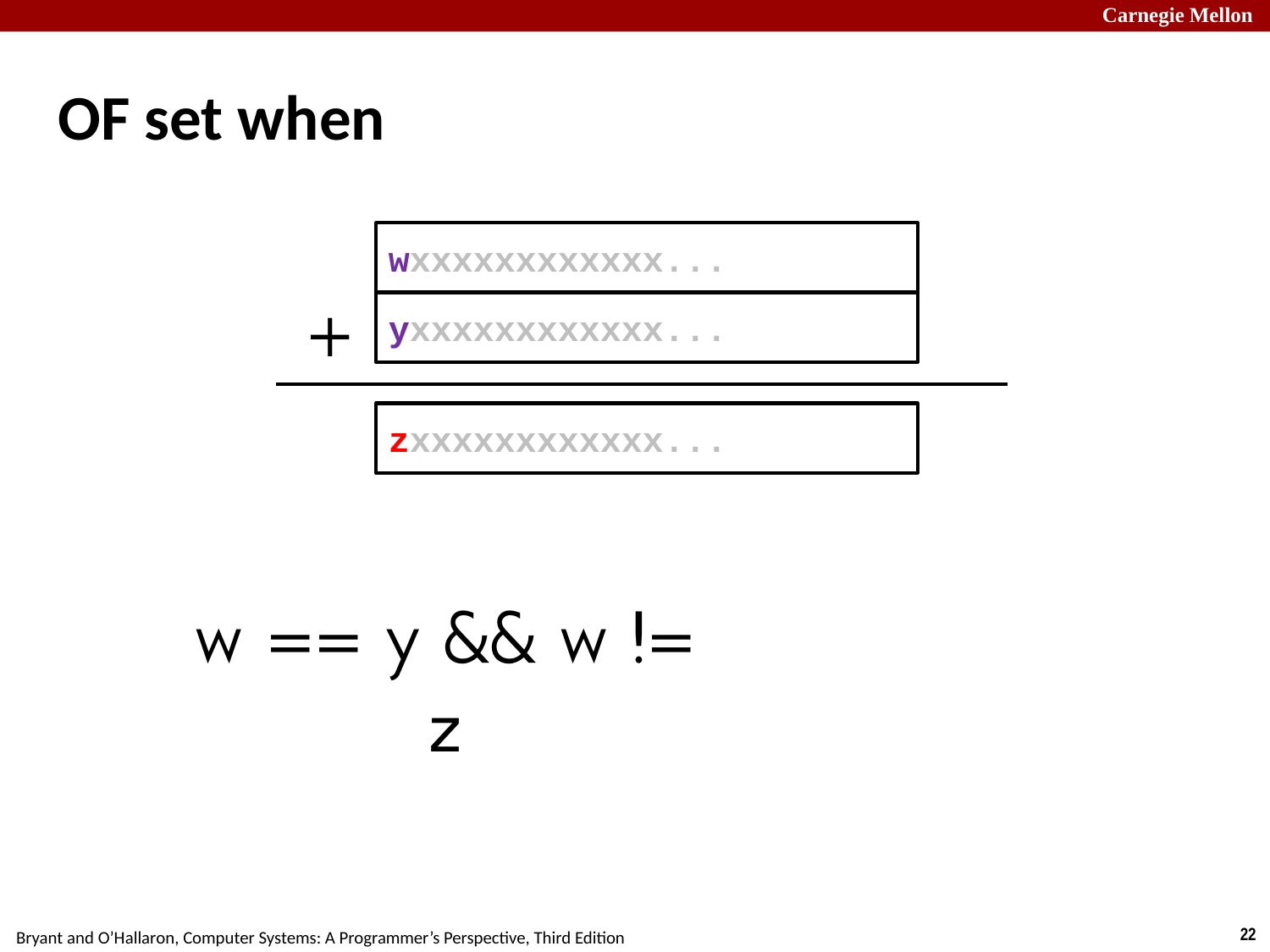

# OF set when
wxxxxxxxxxxxx...
+
yxxxxxxxxxxxx...
zxxxxxxxxxxxx...
w == y && w != z